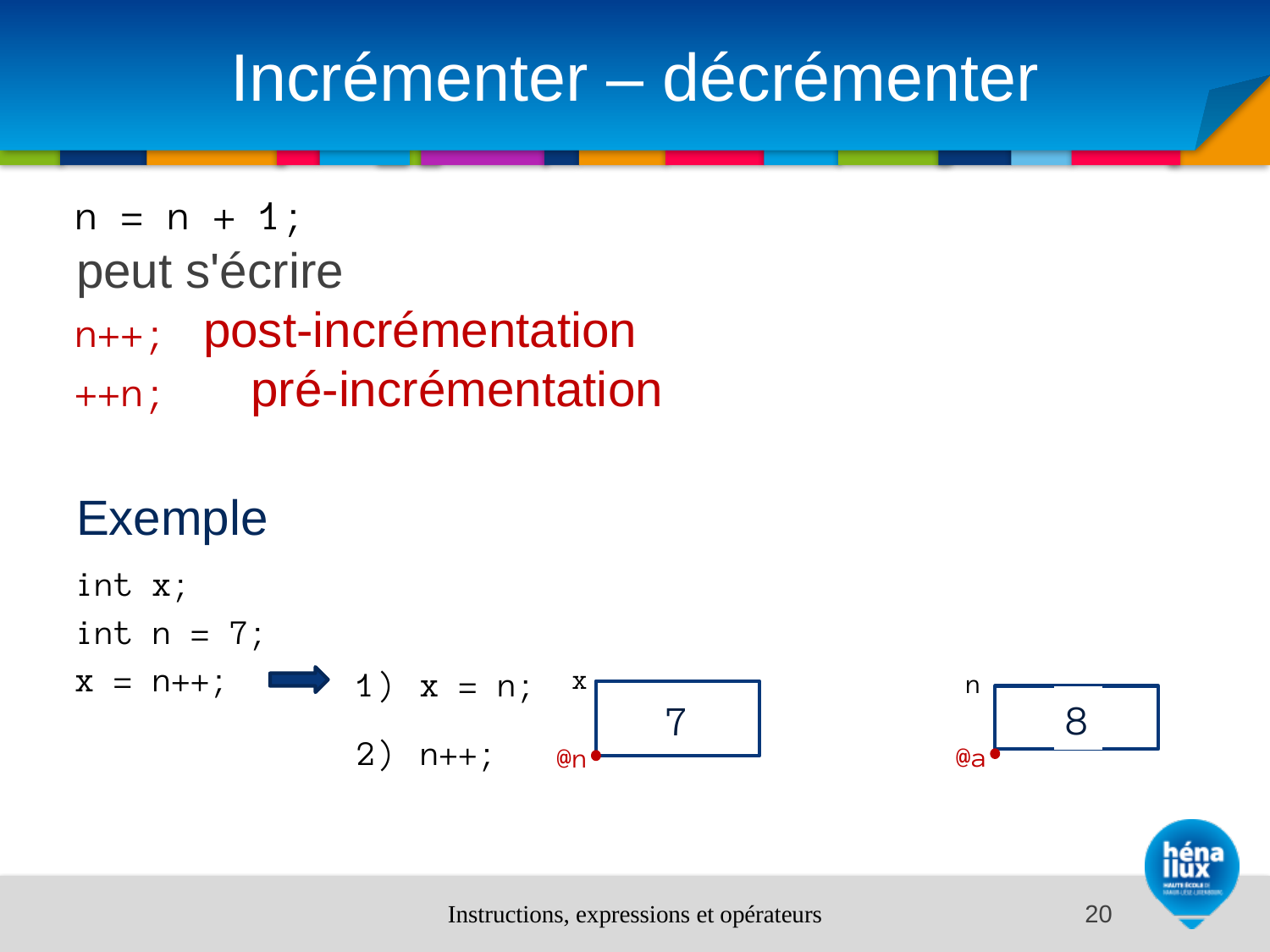

# Incrémenter – décrémenter
n = n + 1;
peut s'écrire
n++;	post-incrémentation
++n;	pré-incrémentation

Exemple
int x;
int n = 7;
x = n++;

x = n;
n++;
x

@n

n
7
@a

8
7
Instructions, expressions et opérateurs
20